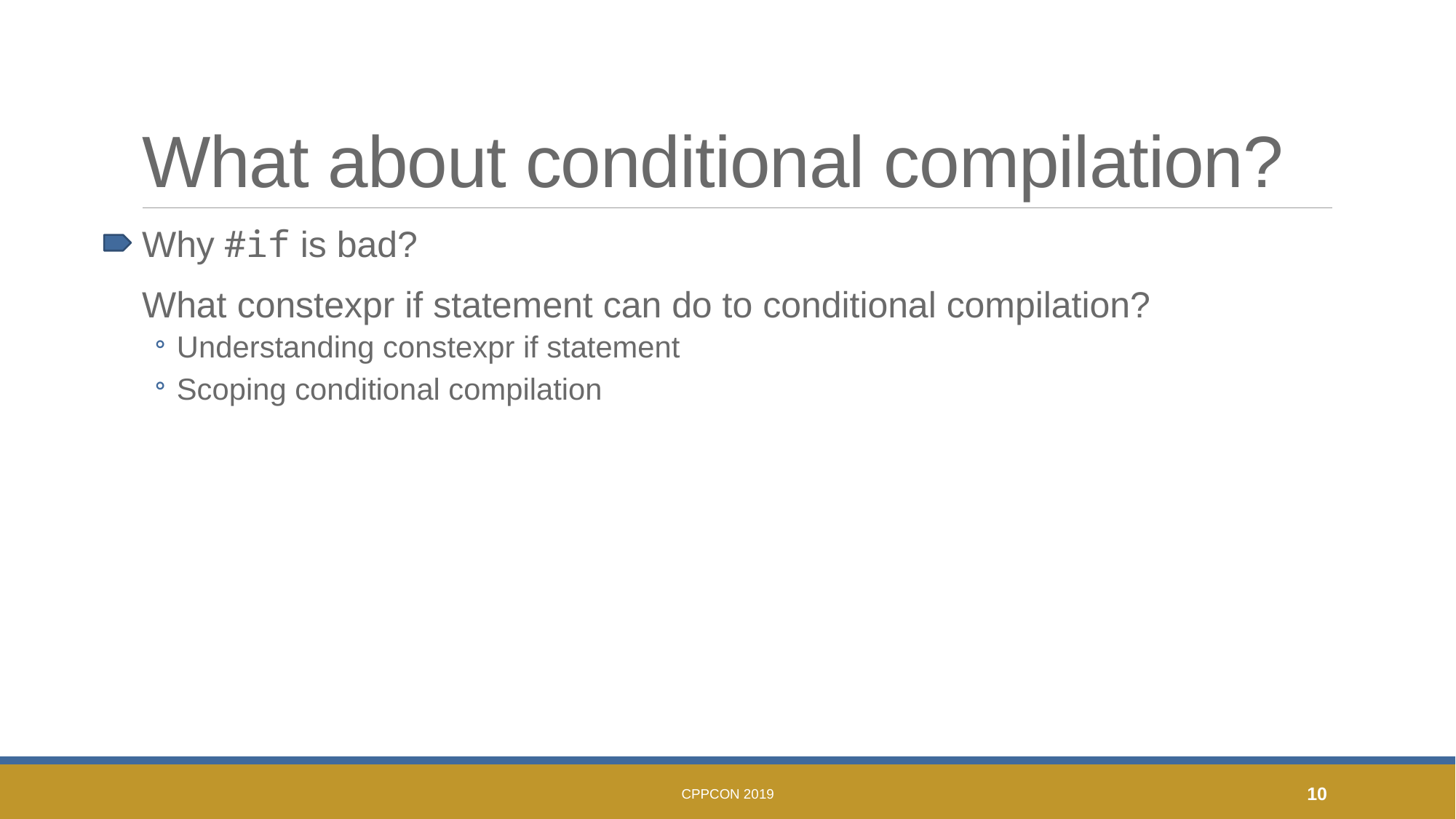

# What about conditional compilation?
Why #if is bad?
What constexpr if statement can do to conditional compilation?
Understanding constexpr if statement
Scoping conditional compilation

CppCon 2019
10